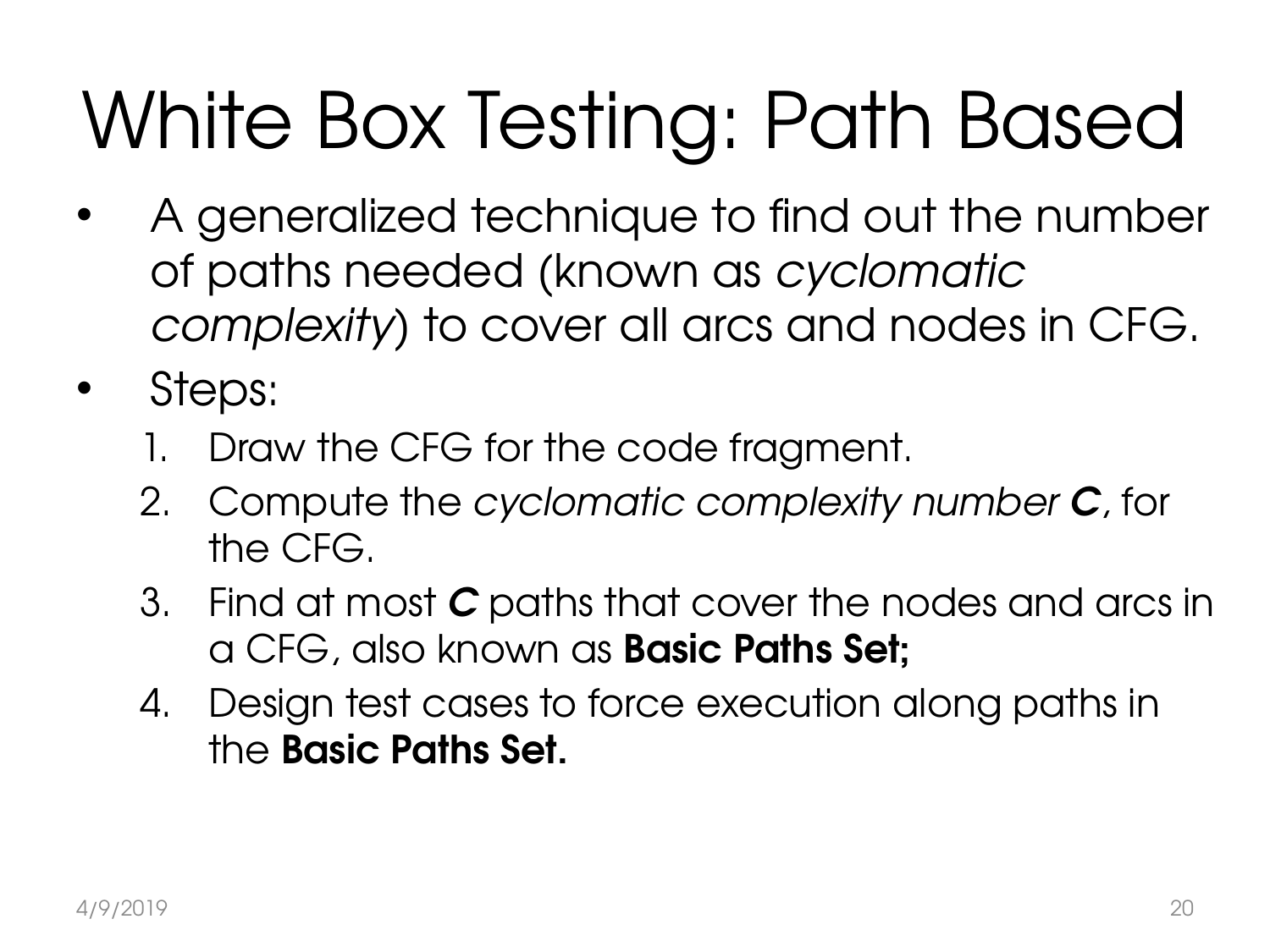

# White Box Testing: Path Based
A generalized technique to find out the number of paths needed (known as cyclomatic complexity) to cover all arcs and nodes in CFG.
Steps:
Draw the CFG for the code fragment.
Compute the cyclomatic complexity number C, for the CFG.
Find at most C paths that cover the nodes and arcs in a CFG, also known as Basic Paths Set;
Design test cases to force execution along paths in the Basic Paths Set.
4/9/2019
20